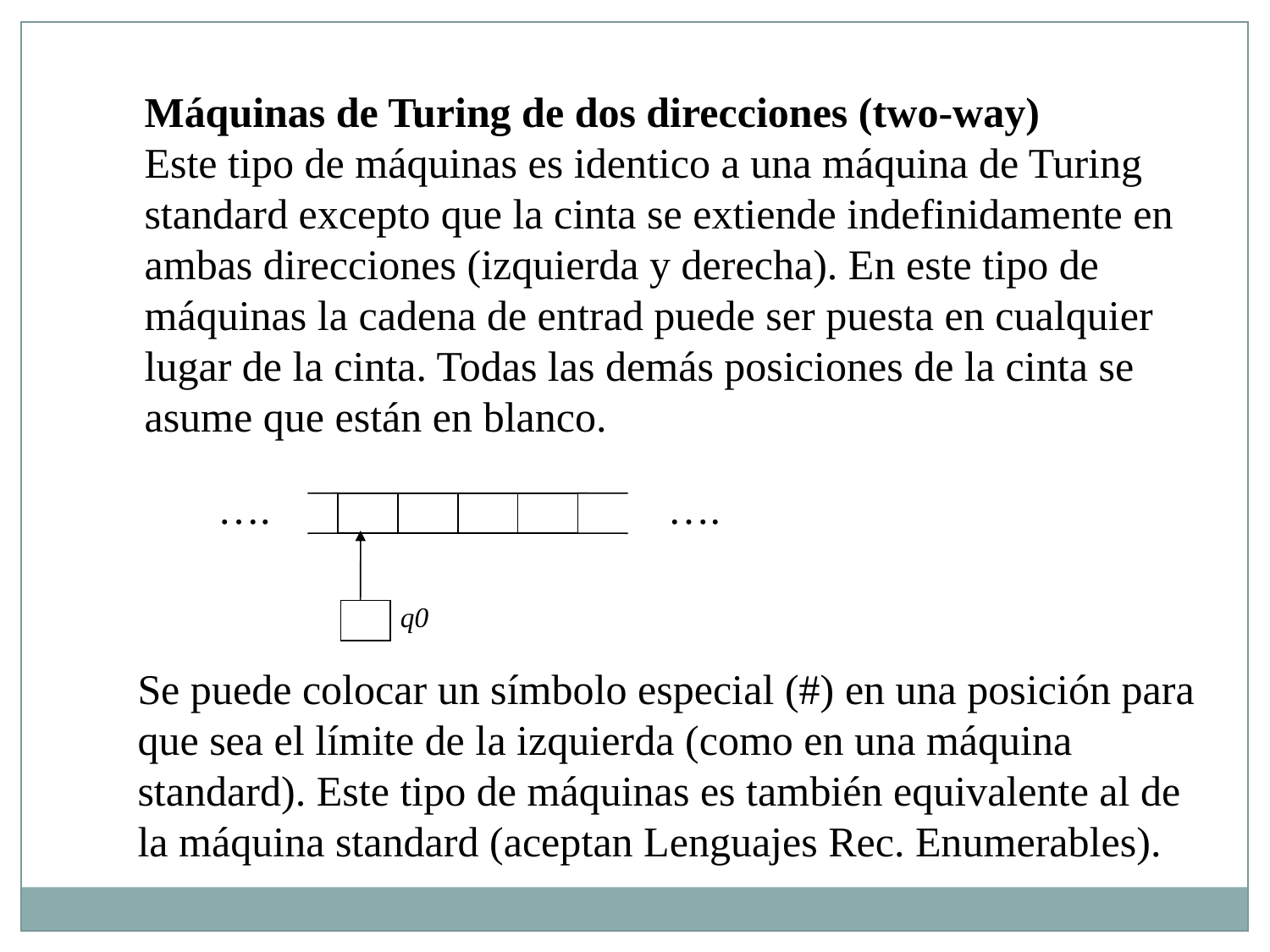

Máquinas de Turing de dos direcciones (two-way)
Este tipo de máquinas es identico a una máquina de Turing standard excepto que la cinta se extiende indefinidamente en ambas direcciones (izquierda y derecha). En este tipo de máquinas la cadena de entrad puede ser puesta en cualquier lugar de la cinta. Todas las demás posiciones de la cinta se asume que están en blanco.
….
….

q0

Se puede colocar un símbolo especial (#) en una posición para que sea el límite de la izquierda (como en una máquina standard). Este tipo de máquinas es también equivalente al de la máquina standard (aceptan Lenguajes Rec. Enumerables).